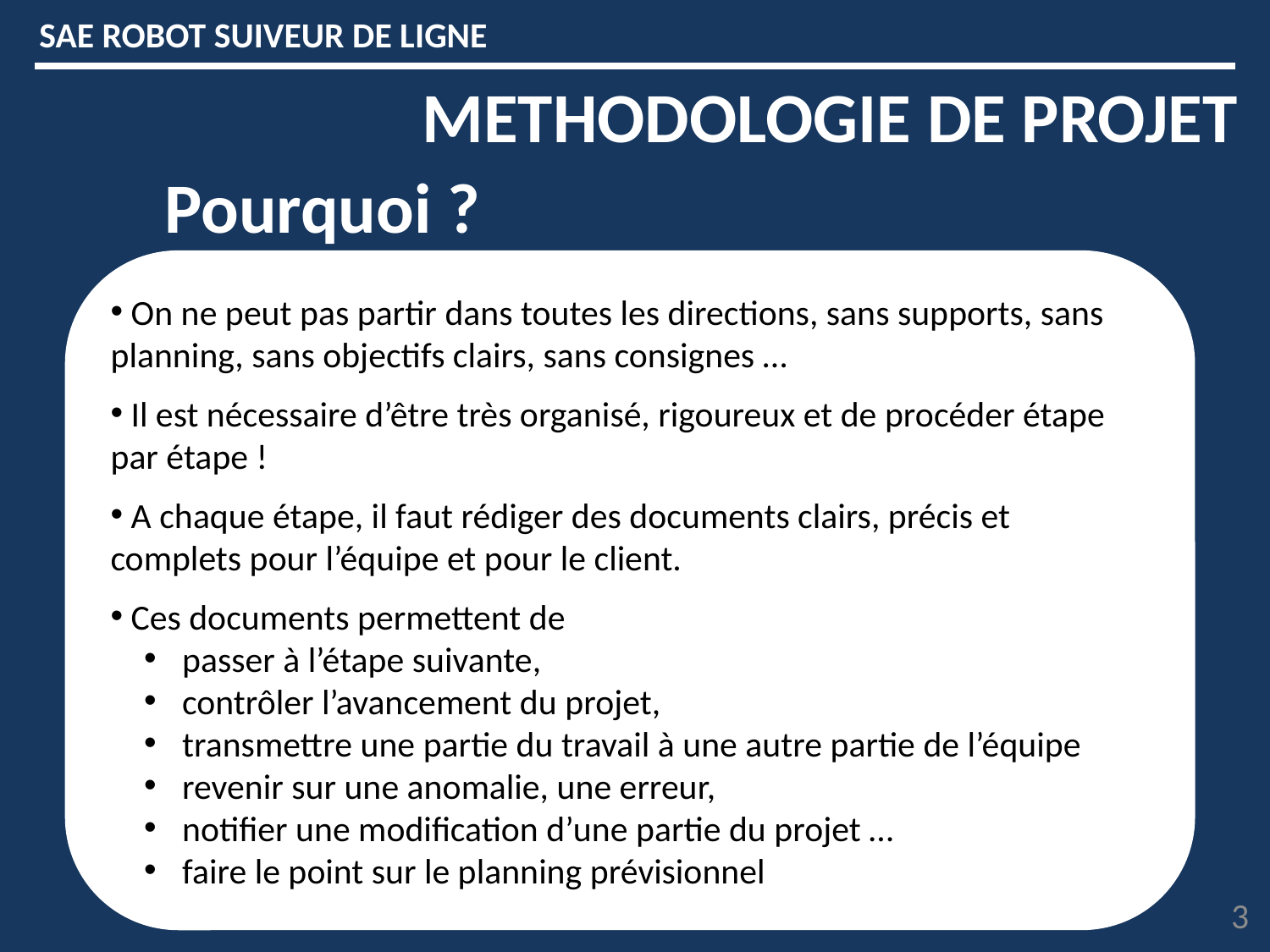

SAE ROBOT SUIVEUR DE LIGNE
METHODOLOGIE DE PROJET
Pourquoi ?
 On ne peut pas partir dans toutes les directions, sans supports, sans planning, sans objectifs clairs, sans consignes …

 Il est nécessaire d’être très organisé, rigoureux et de procéder étape par étape !

 A chaque étape, il faut rédiger des documents clairs, précis et complets pour l’équipe et pour le client.

 Ces documents permettent de
 passer à l’étape suivante,
 contrôler l’avancement du projet,
 transmettre une partie du travail à une autre partie de l’équipe
 revenir sur une anomalie, une erreur,
 notifier une modification d’une partie du projet …
 faire le point sur le planning prévisionnel
3